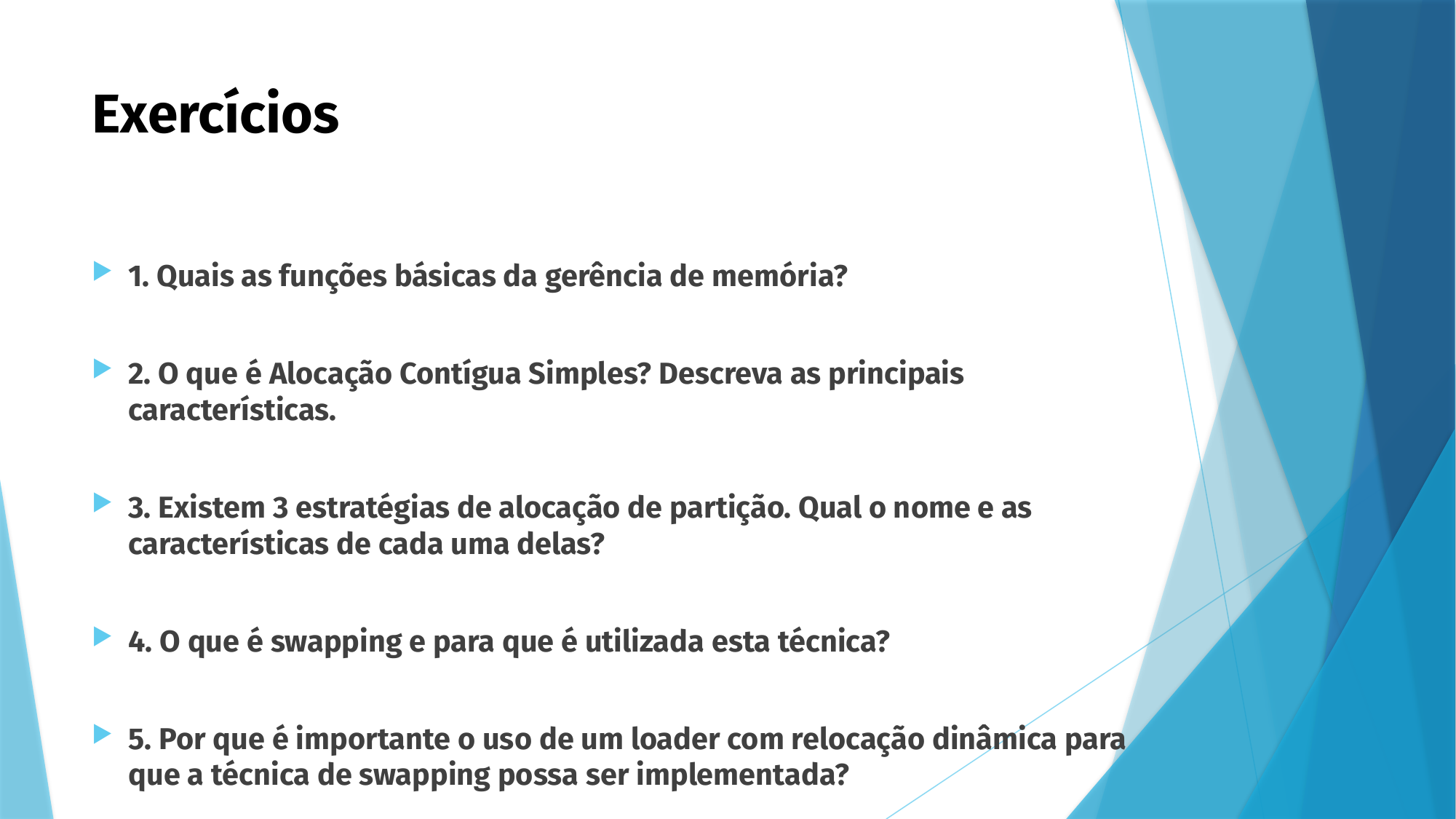

# Exercícios
1. Quais as funções básicas da gerência de memória?

2. O que é Alocação Contígua Simples? Descreva as principais características.

3. Existem 3 estratégias de alocação de partição. Qual o nome e as características de cada uma delas?

4. O que é swapping e para que é utilizada esta técnica?

5. Por que é importante o uso de um loader com relocação dinâmica para que a técnica de swapping possa ser implementada?